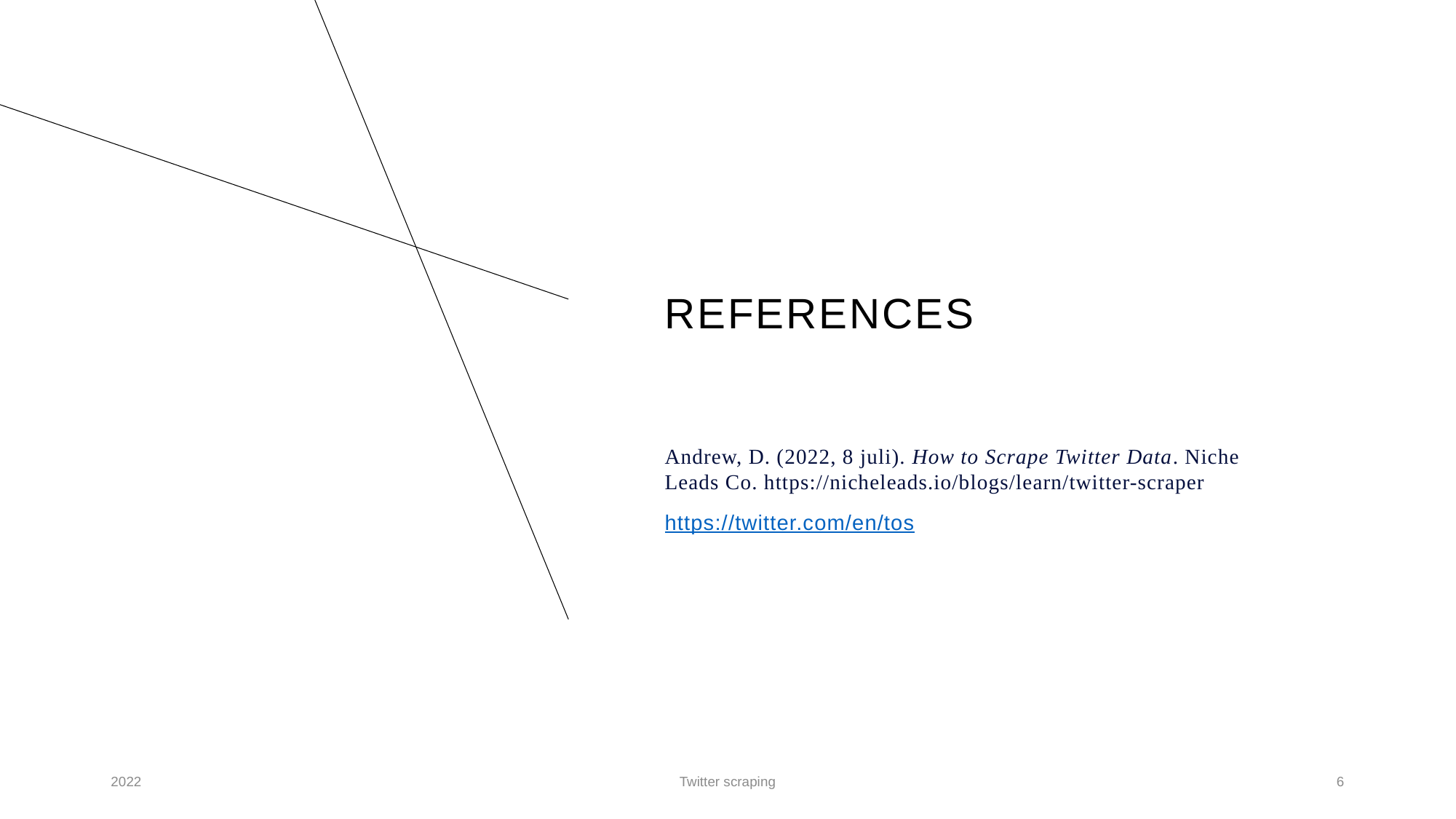

# References
Andrew, D. (2022, 8 juli). How to Scrape Twitter Data. Niche Leads Co. https://nicheleads.io/blogs/learn/twitter-scraper
https://twitter.com/en/tos

2022
Twitter scraping
6